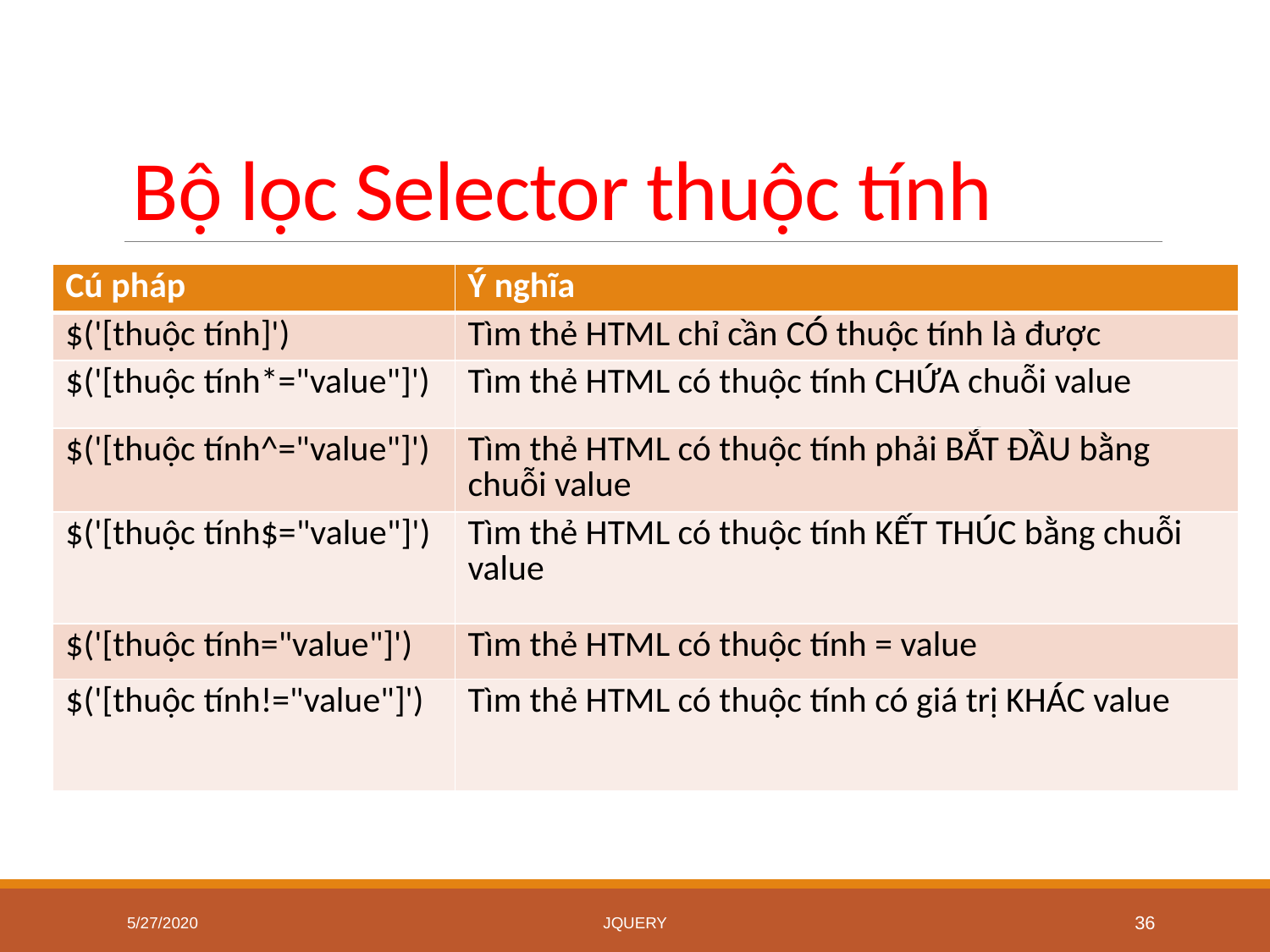

# Bộ lọc Selector thuộc tính
| Cú pháp | Ý nghĩa |
| --- | --- |
| $('[thuộc tính]') | Tìm thẻ HTML chỉ cần CÓ thuộc tính là được |
| $('[thuộc tính\*="value"]') | Tìm thẻ HTML có thuộc tính CHỨA chuỗi value |
| $('[thuộc tính^="value"]') | Tìm thẻ HTML có thuộc tính phải BẮT ĐẦU bằng chuỗi value |
| $('[thuộc tính$="value"]') | Tìm thẻ HTML có thuộc tính KẾT THÚC bằng chuỗi value |
| $('[thuộc tính="value"]') | Tìm thẻ HTML có thuộc tính = value |
| $('[thuộc tính!="value"]') | Tìm thẻ HTML có thuộc tính có giá trị KHÁC value |
5/27/2020
jQuery
36